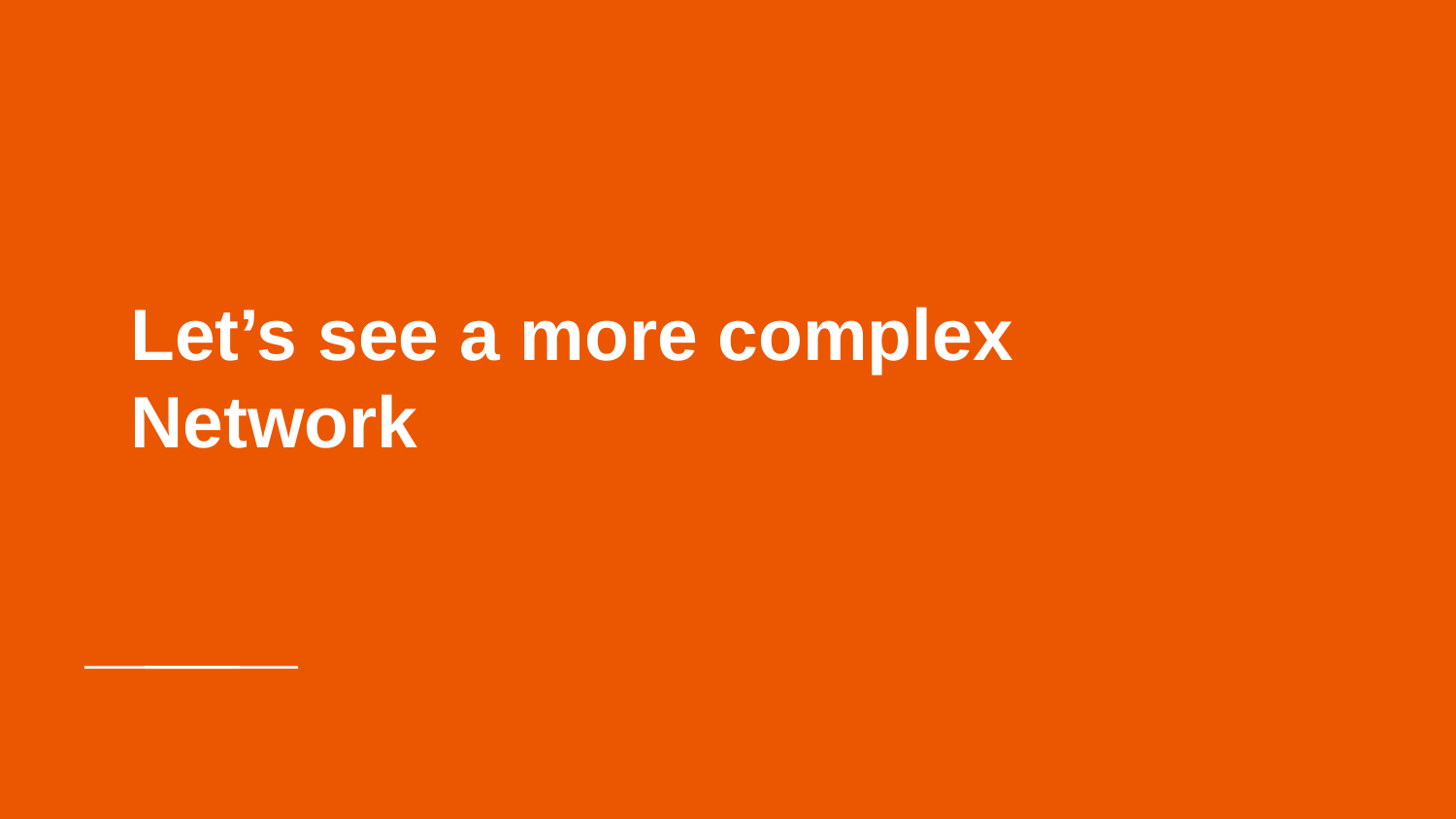

# Let’s see a more complex Network